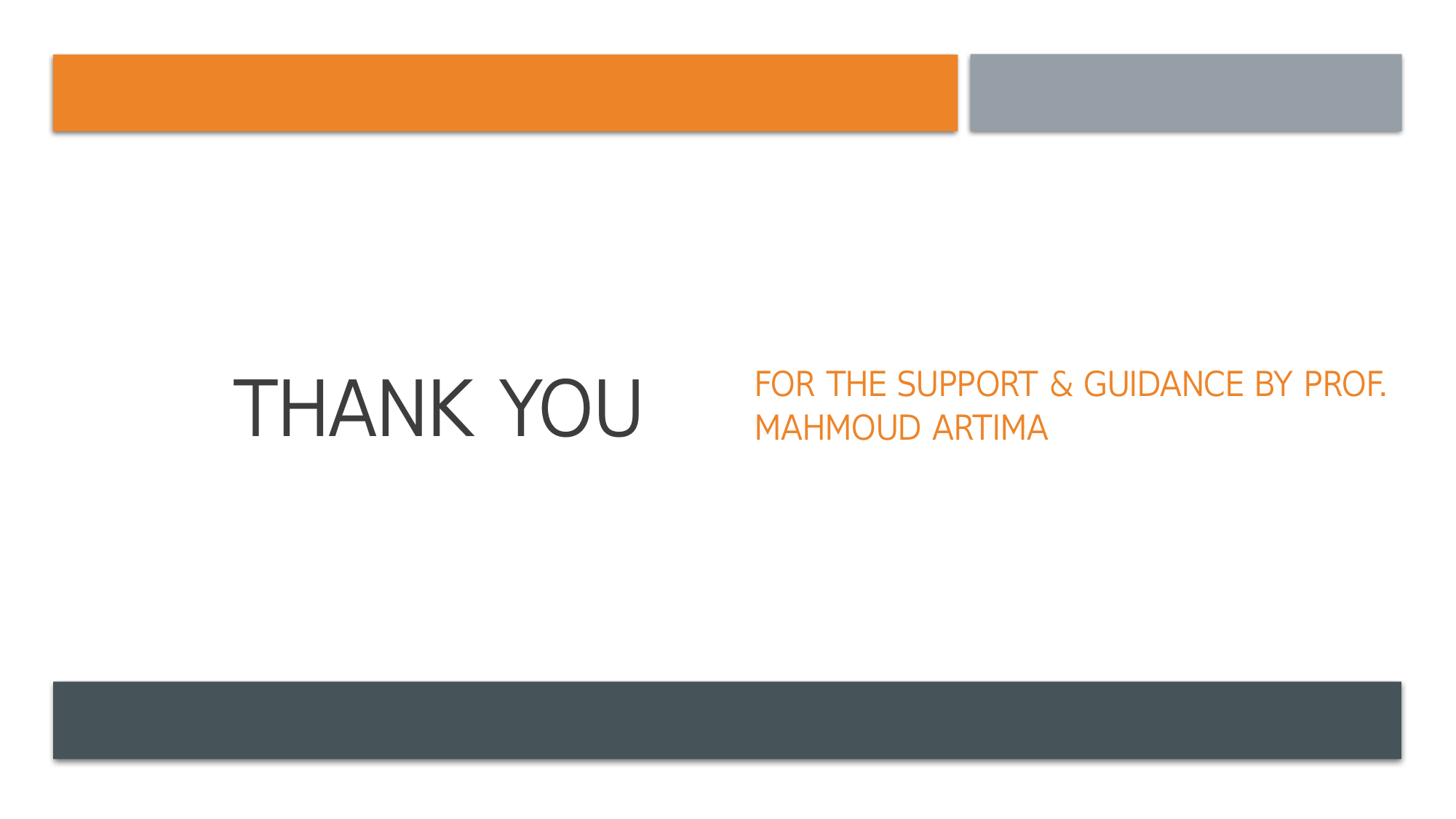

# Thank you
For THE SUPPORT & Guidance by PROF. Mahmoud Artima